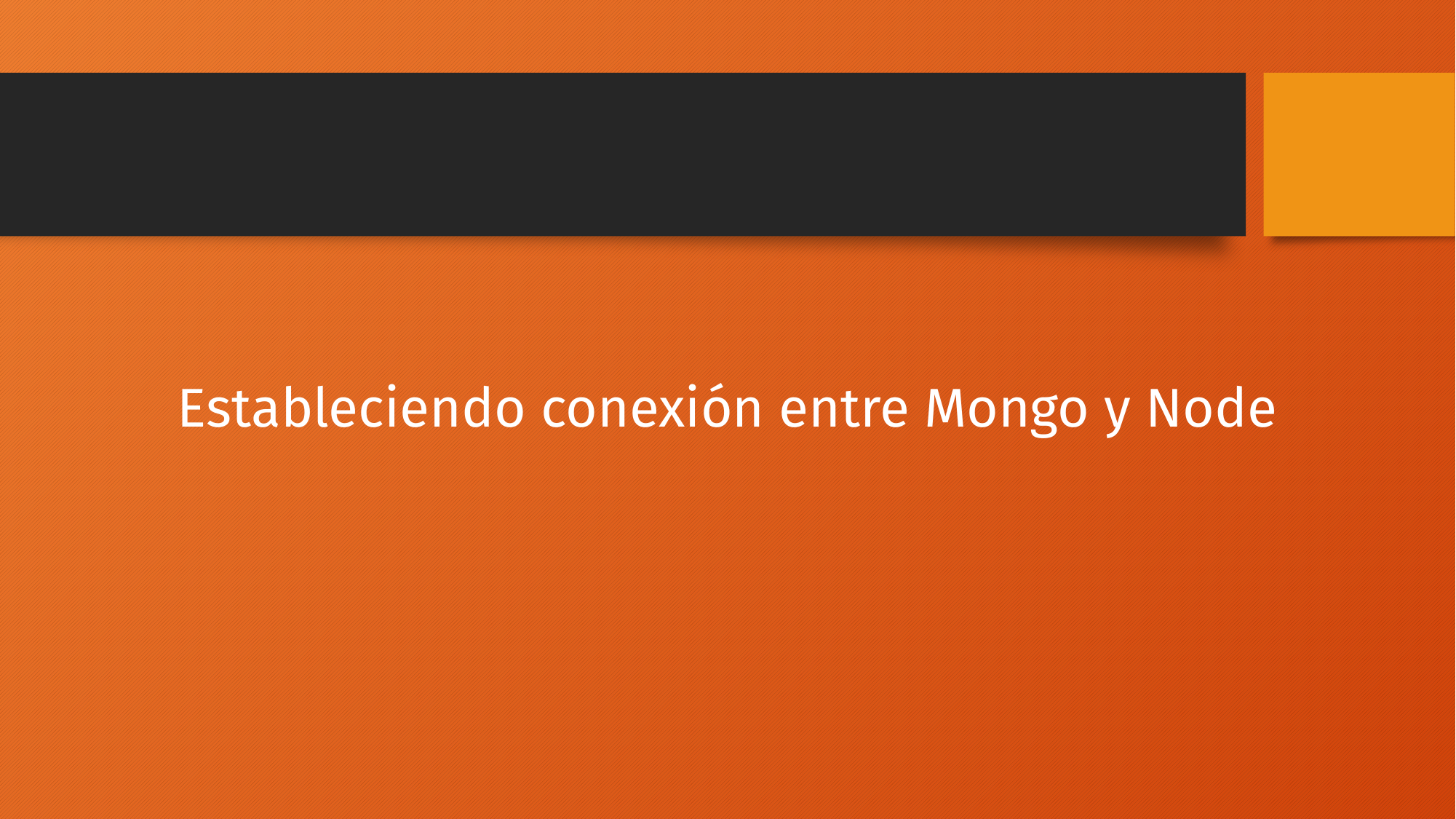

# Estableciendo conexión entre Mongo y Node